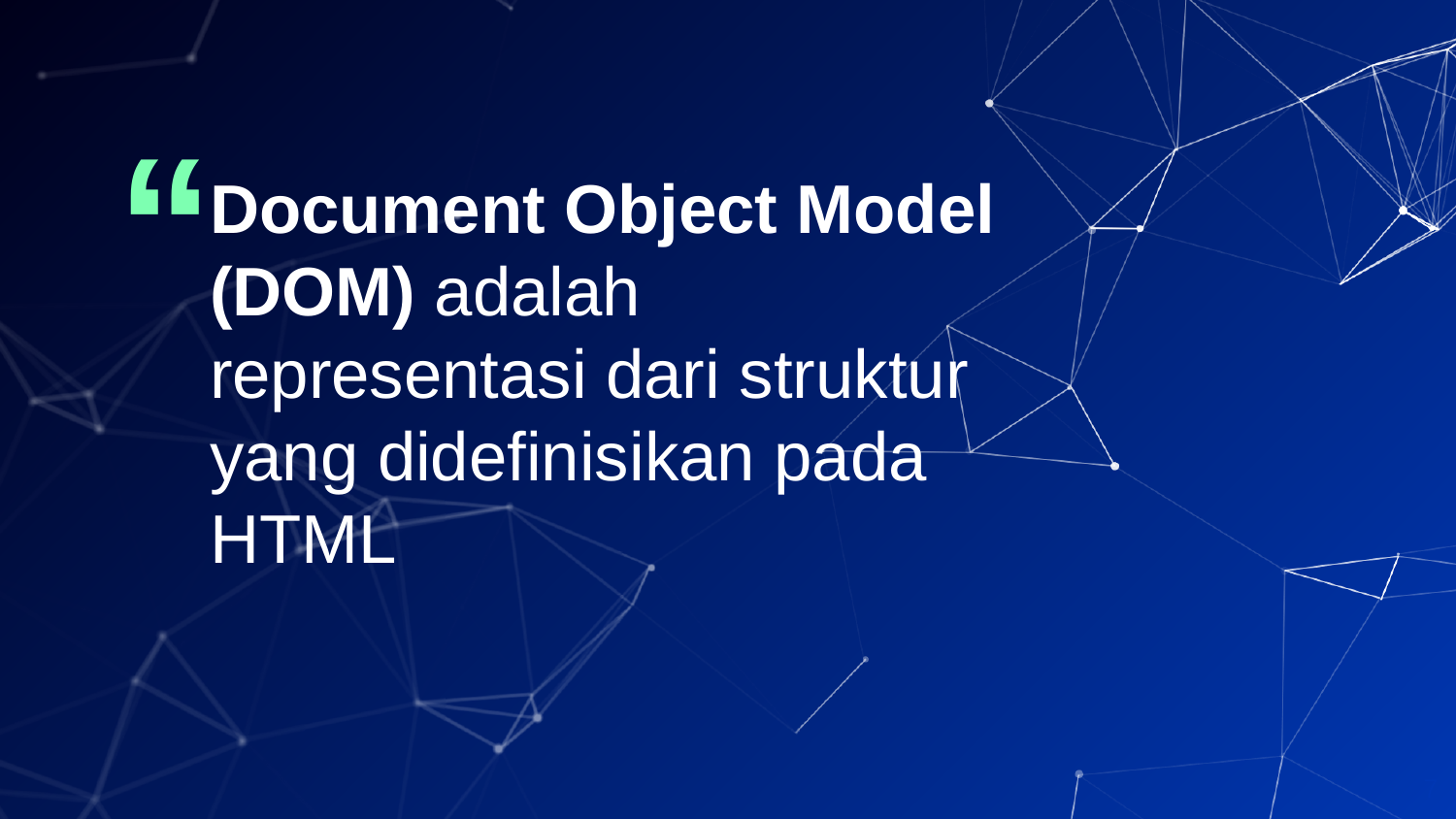

Document Object Model (DOM) adalah representasi dari struktur yang didefinisikan pada HTML
7